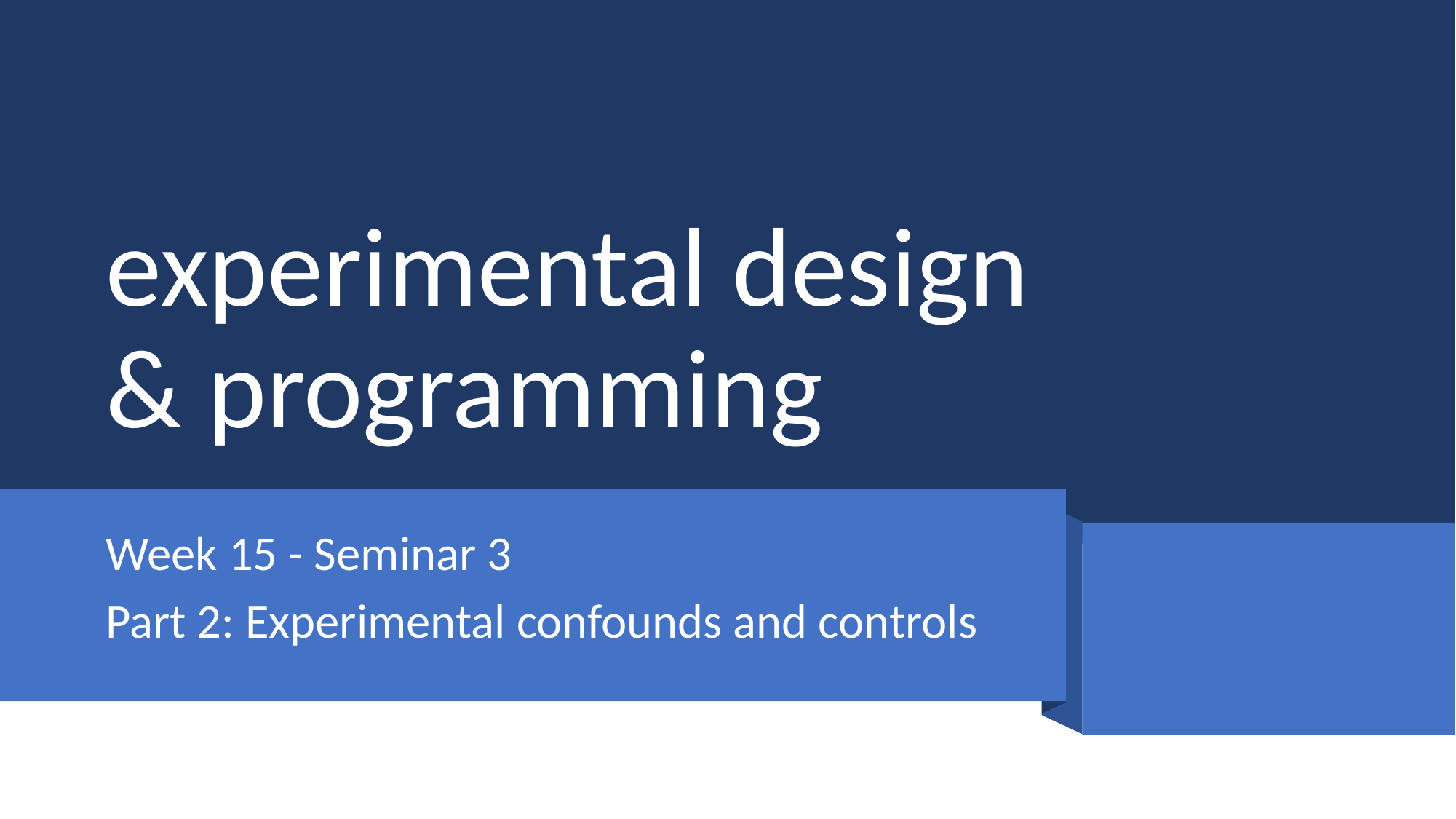

# experimental design & programming

Week 15 - Seminar 3
Part 2: Experimental confounds and controls